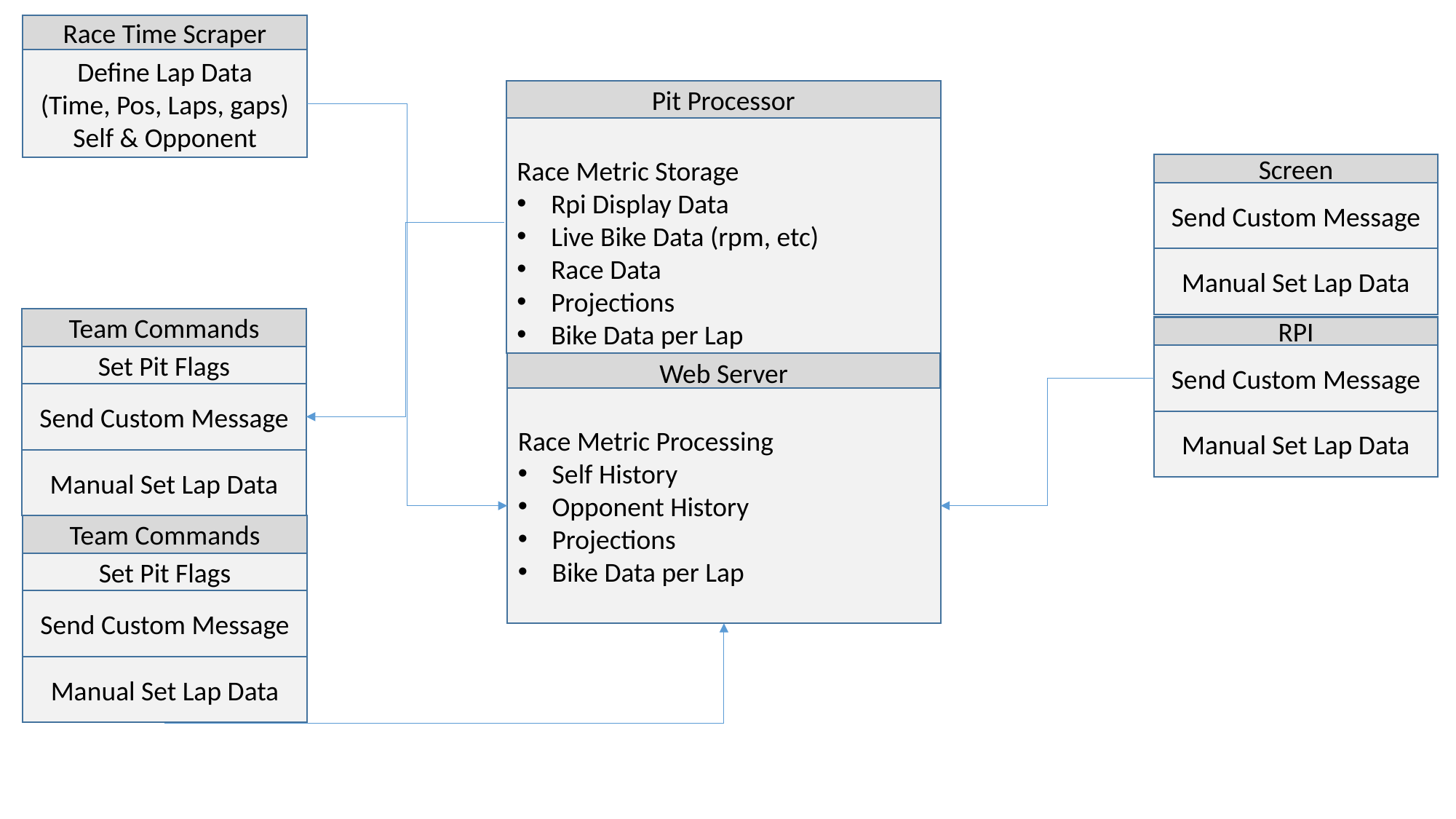

Race Time Scraper
Define Lap Data
(Time, Pos, Laps, gaps)
Self & Opponent
Pit Processor

Race Metric Storage
Rpi Display Data
Live Bike Data (rpm, etc)
Race Data
Projections
Bike Data per Lap
Screen
Send Custom Message
Manual Set Lap Data
Team Commands
RPI
Send Custom Message
Set Pit Flags
Web Server
Send Custom Message
Race Metric Processing
Self History
Opponent History
Projections
Bike Data per Lap
Manual Set Lap Data
Manual Set Lap Data
Team Commands
Set Pit Flags
Send Custom Message
Manual Set Lap Data